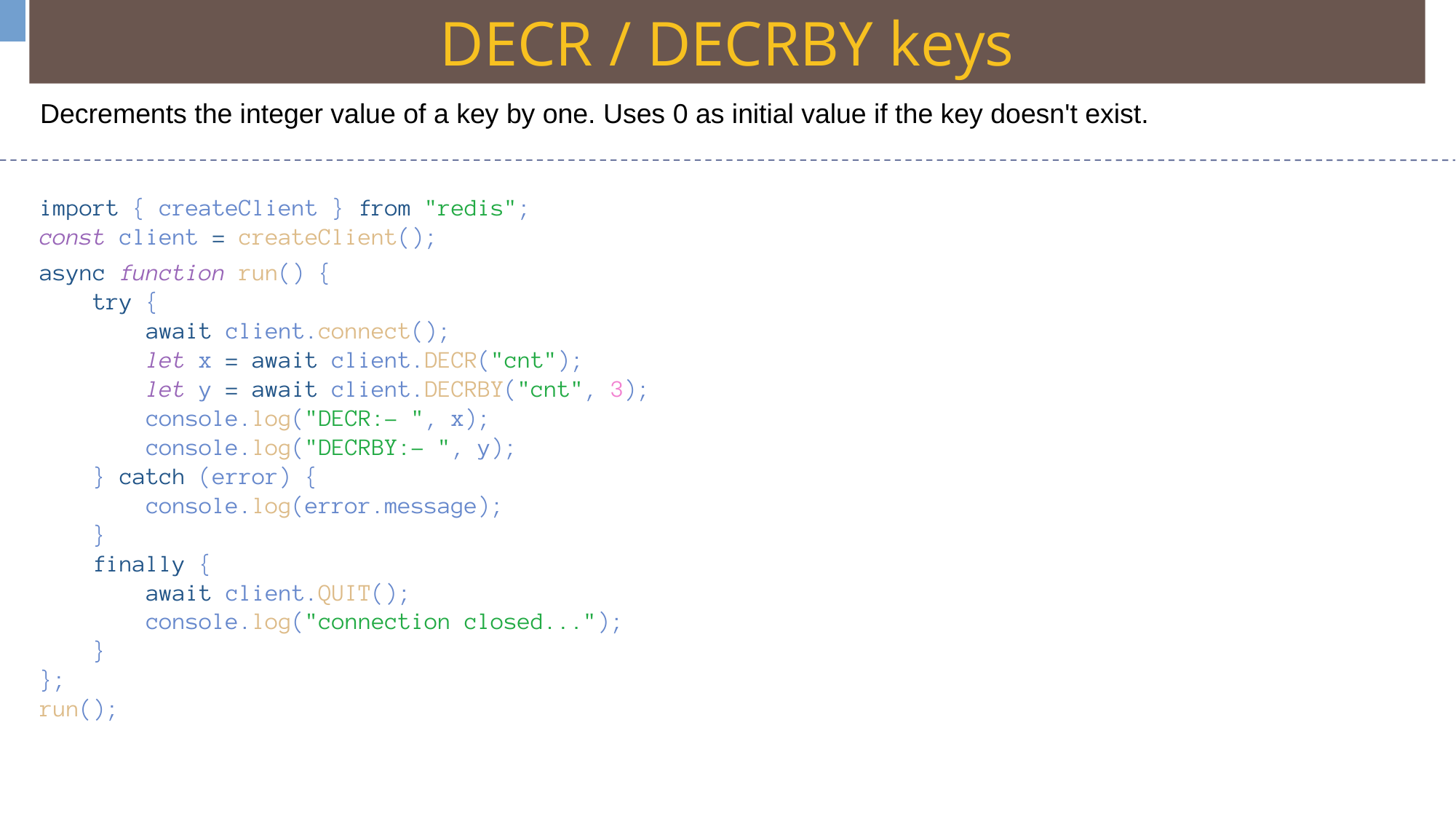

DECR / DECRBY keys
Decrements the integer value of a key by one. Uses 0 as initial value if the key doesn't exist.

import { createClient } from "redis";
const client = createClient();
async function run() {
    try {
        await client.connect();
        let x = await client.DECR("cnt");
        let y = await client.DECRBY("cnt", 3);
        console.log("DECR:- ", x);
        console.log("DECRBY:- ", y);
    } catch (error) {
        console.log(error.message);
    }
    finally {
        await client.QUIT();
        console.log("connection closed...");
    }
};
run();